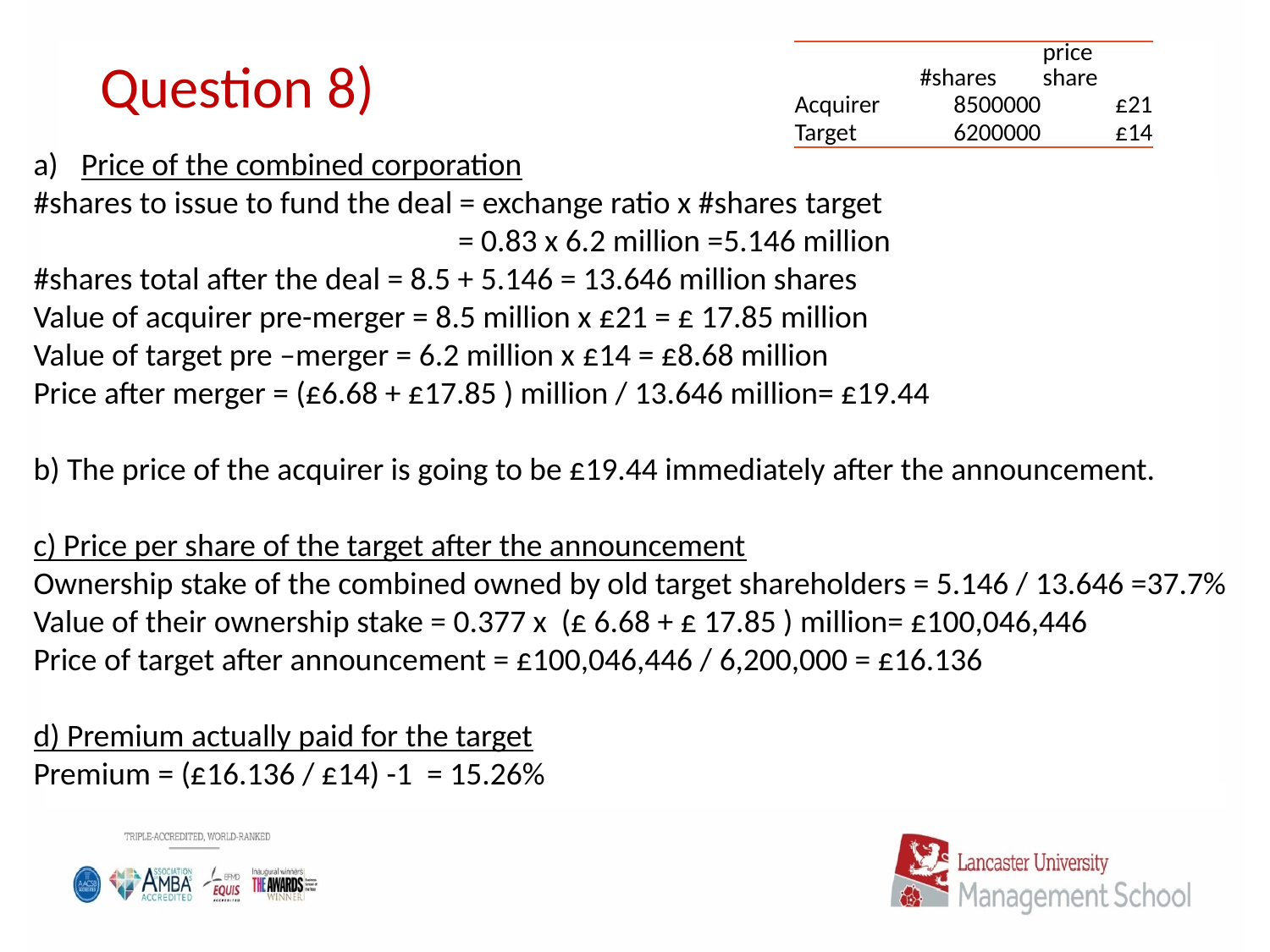

|  | #shares | price share |
| --- | --- | --- |
| Acquirer | 8500000 | £21 |
| Target | 6200000 | £14 |
# Question 8)
Price of the combined corporation
#shares to issue to fund the deal = exchange ratio x #shares target
                                                           = 0.83 x 6.2 million =5.146 million
#shares total after the deal = 8.5 + 5.146 = 13.646 million shares
Value of acquirer pre-merger = 8.5 million x £21 = £ 17.85 million
Value of target pre –merger = 6.2 million x £14 = £8.68 million
Price after merger = (£6.68 + £17.85 ) million / 13.646 million= £19.44

b) The price of the acquirer is going to be £19.44 immediately after the announcement.

c) Price per share of the target after the announcement
Ownership stake of the combined owned by old target shareholders = 5.146 / 13.646 =37.7%
Value of their ownership stake = 0.377 x  (£ 6.68 + £ 17.85 ) million= £100,046,446
Price of target after announcement = £100,046,446 / 6,200,000 = £16.136

d) Premium actually paid for the target
Premium = (£16.136 / £14) -1  = 15.26%